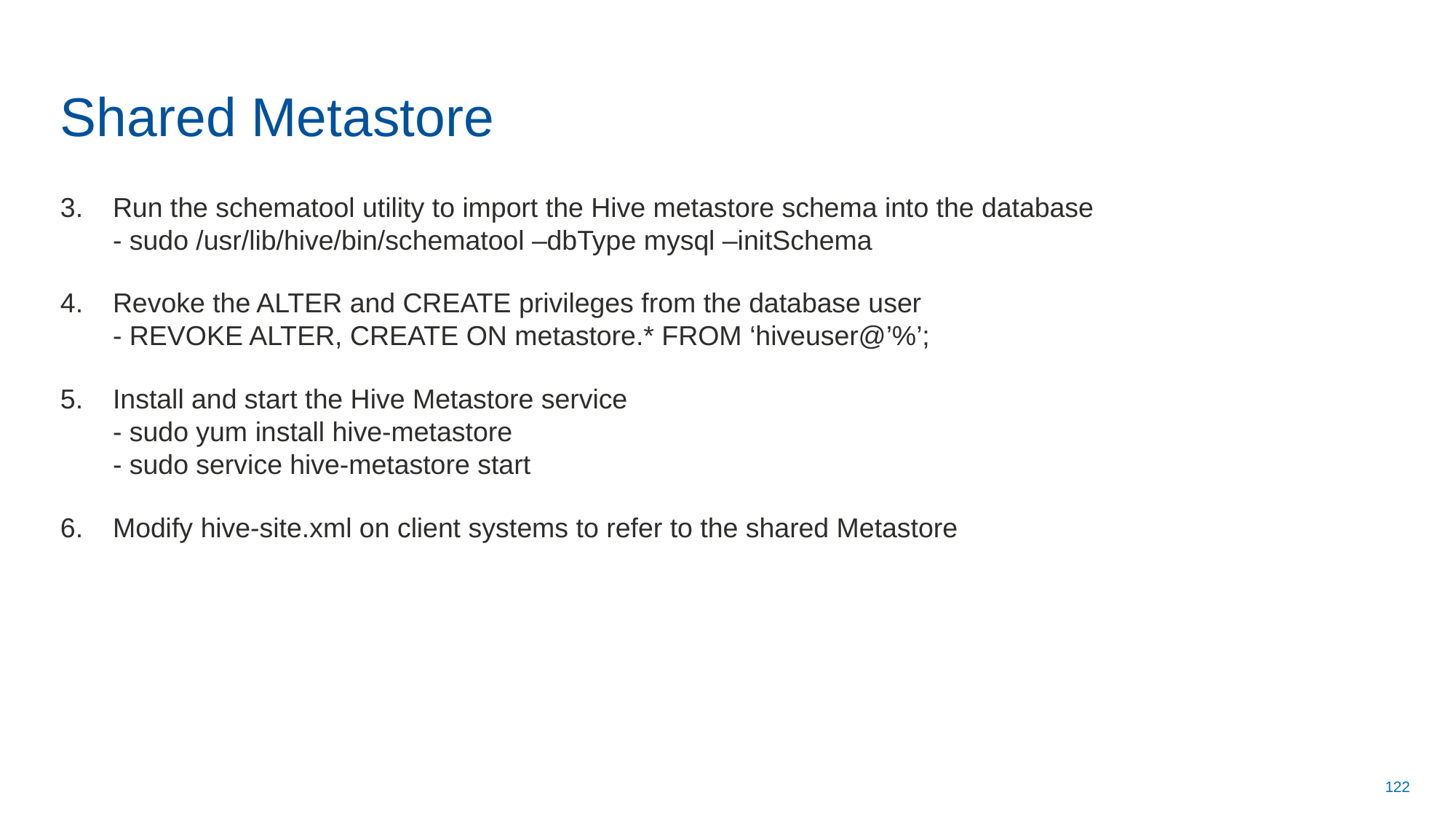

# Shared Metastore
Run the schematool utility to import the Hive metastore schema into the database
- sudo /usr/lib/hive/bin/schematool –dbType mysql –initSchema
Revoke the ALTER and CREATE privileges from the database user
- REVOKE ALTER, CREATE ON metastore.* FROM ‘hiveuser@’%’;
Install and start the Hive Metastore service
- sudo yum install hive-metastore
- sudo service hive-metastore start
Modify hive-site.xml on client systems to refer to the shared Metastore